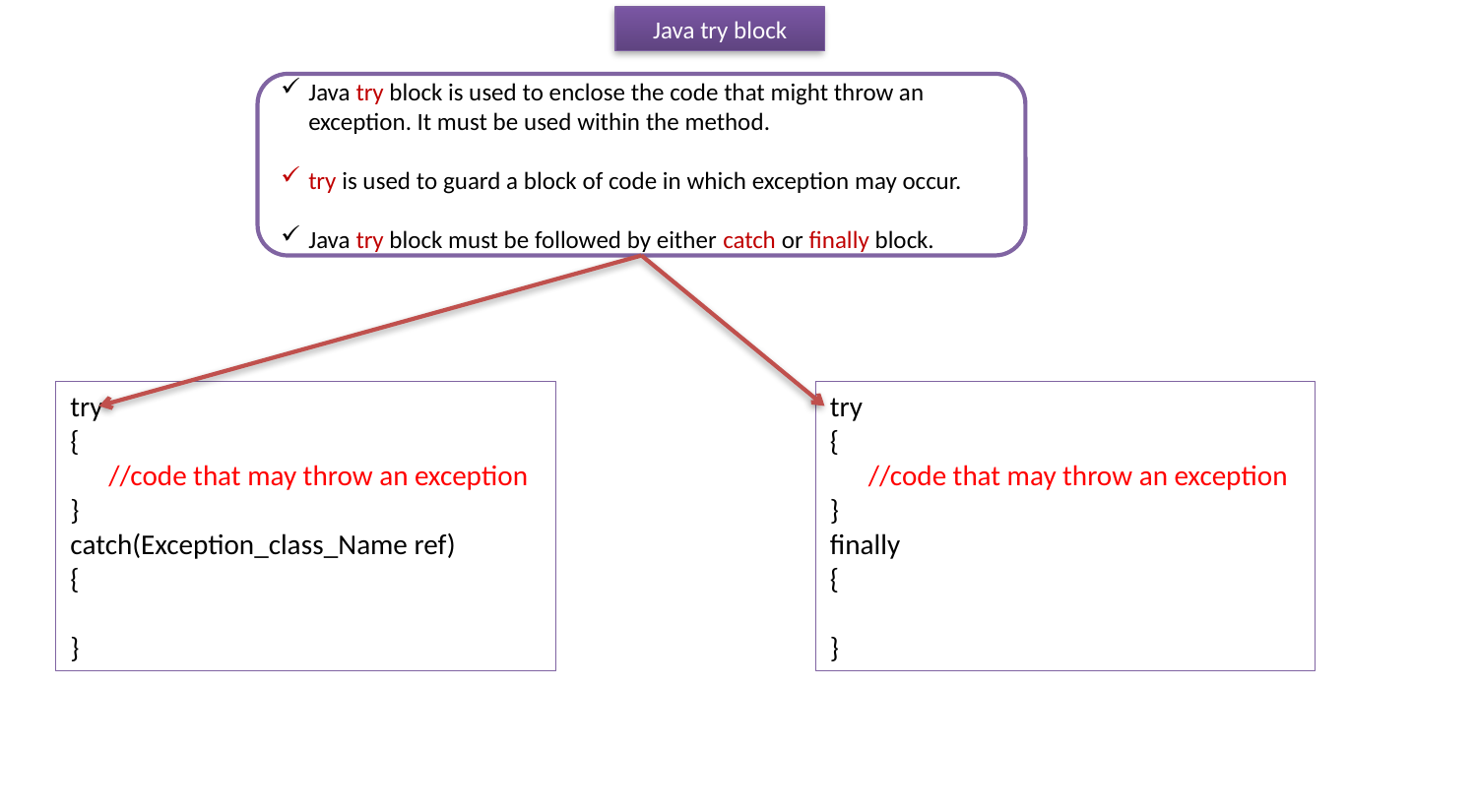

Java try block

Java try block is used to enclose the code that might throw an exception. It must be used within the method.
try is used to guard a block of code in which exception may occur.

Java try block must be followed by either catch or finally block.

try
{
      //code that may throw an exception
}
catch(Exception_class_Name ref)
{

}
try
{
      //code that may throw an exception
}
finally
{

}